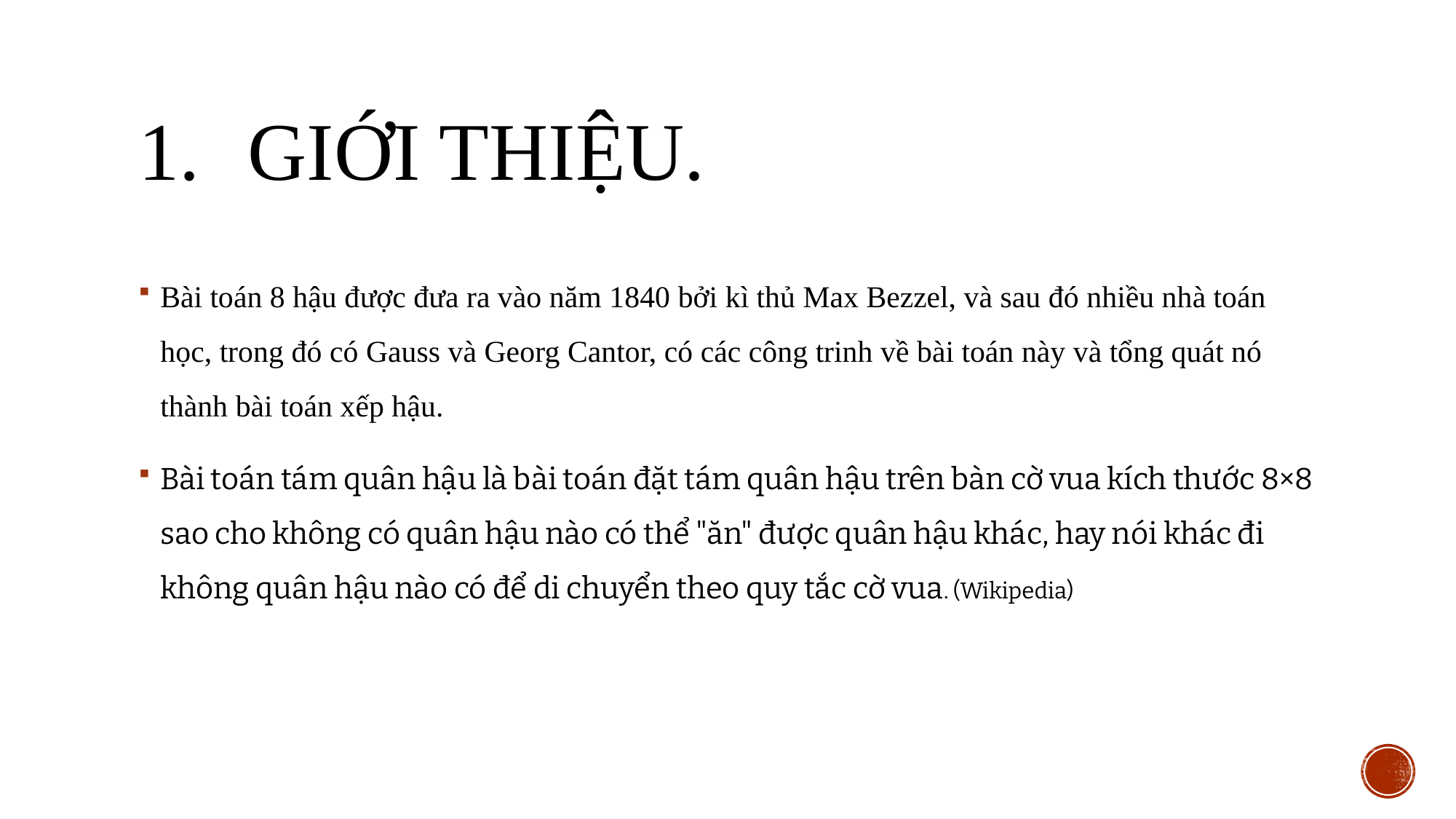

# GiớI thiệu.
Bài toán 8 hậu được đưa ra vào năm 1840 bởi kì thủ Max Bezzel, và sau đó nhiều nhà toán học, trong đó có Gauss và Georg Cantor, có các công trinh về bài toán này và tổng quát nó thành bài toán xếp hậu.
Bài toán tám quân hậu là bài toán đặt tám quân hậu trên bàn cờ vua kích thước 8×8 sao cho không có quân hậu nào có thể "ăn" được quân hậu khác, hay nói khác đi không quân hậu nào có để di chuyển theo quy tắc cờ vua. (Wikipedia)